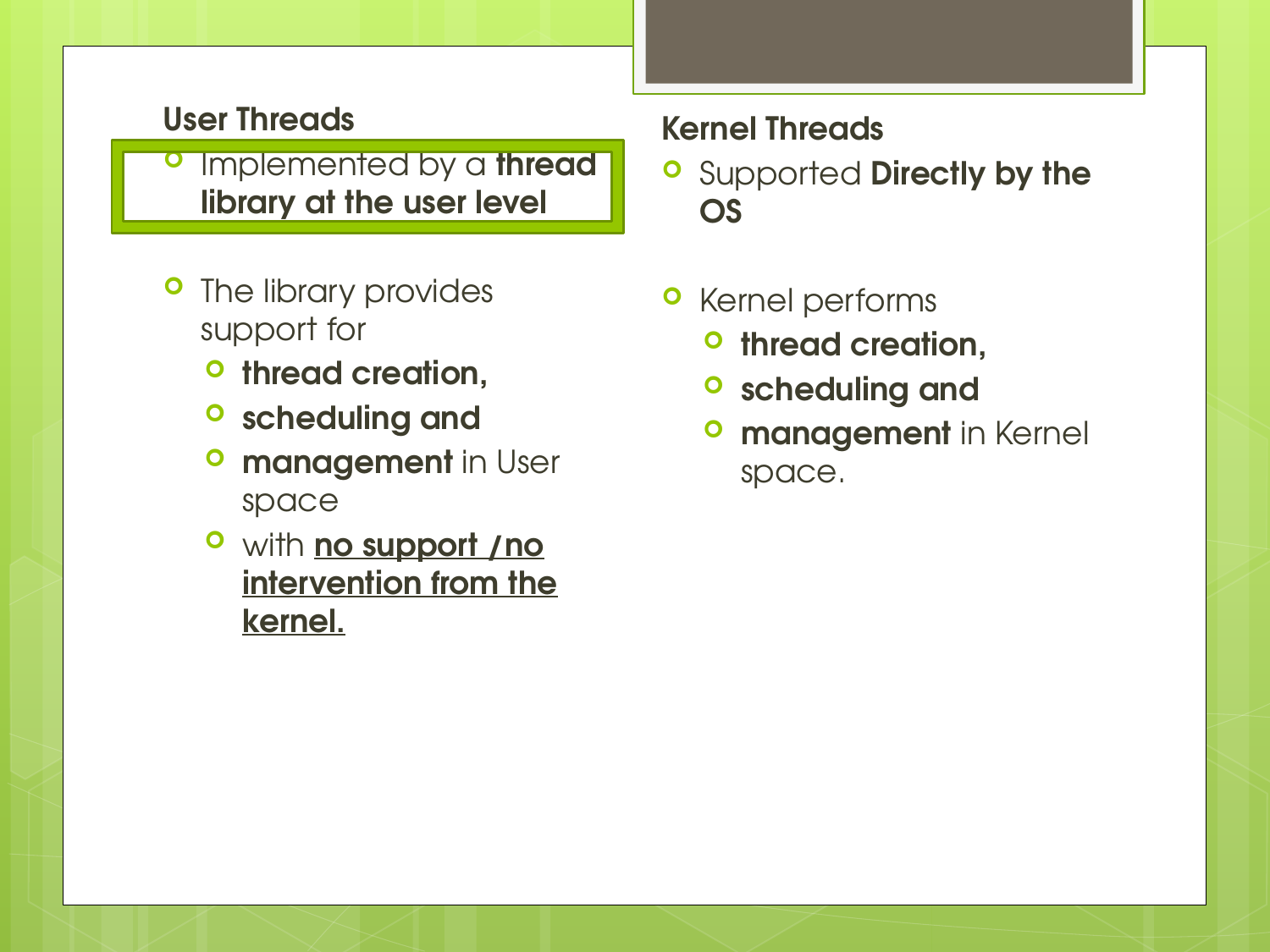

User Threads
Implemented by a thread library at the user level

The library provides support for
thread creation,
scheduling and
management in User space
with no support /no intervention from the kernel.

Kernel Threads
Supported Directly by the OS

Kernel performs
thread creation,
scheduling and
management in Kernel space.